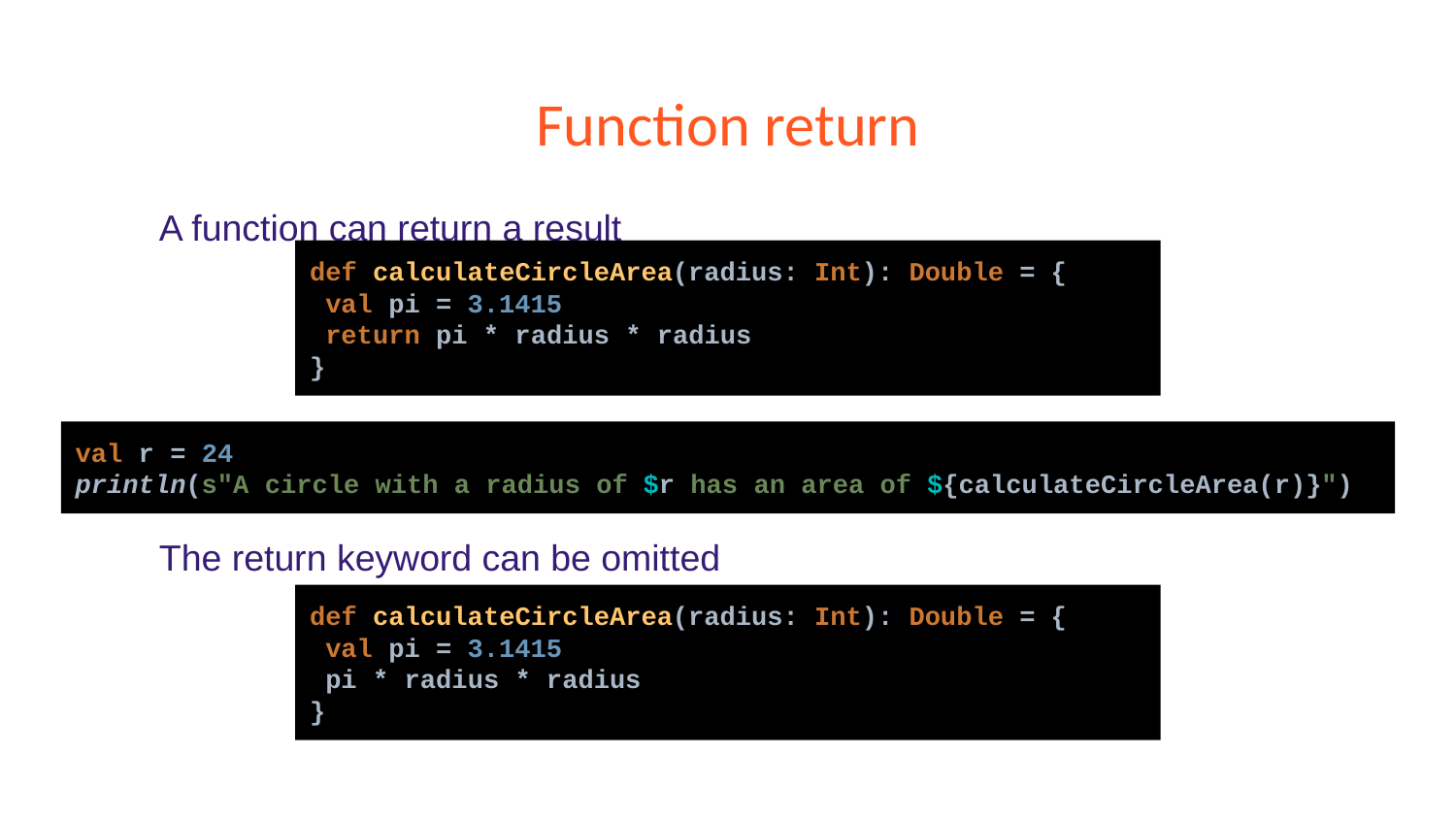

# Function return
A function can return a result

The return keyword can be omitted
def calculateCircleArea(radius: Int): Double = {
 val pi = 3.1415
 return pi * radius * radius
}
val r = 24
println(s"A circle with a radius of $r has an area of ${calculateCircleArea(r)}")
def calculateCircleArea(radius: Int): Double = {
 val pi = 3.1415
 pi * radius * radius
}